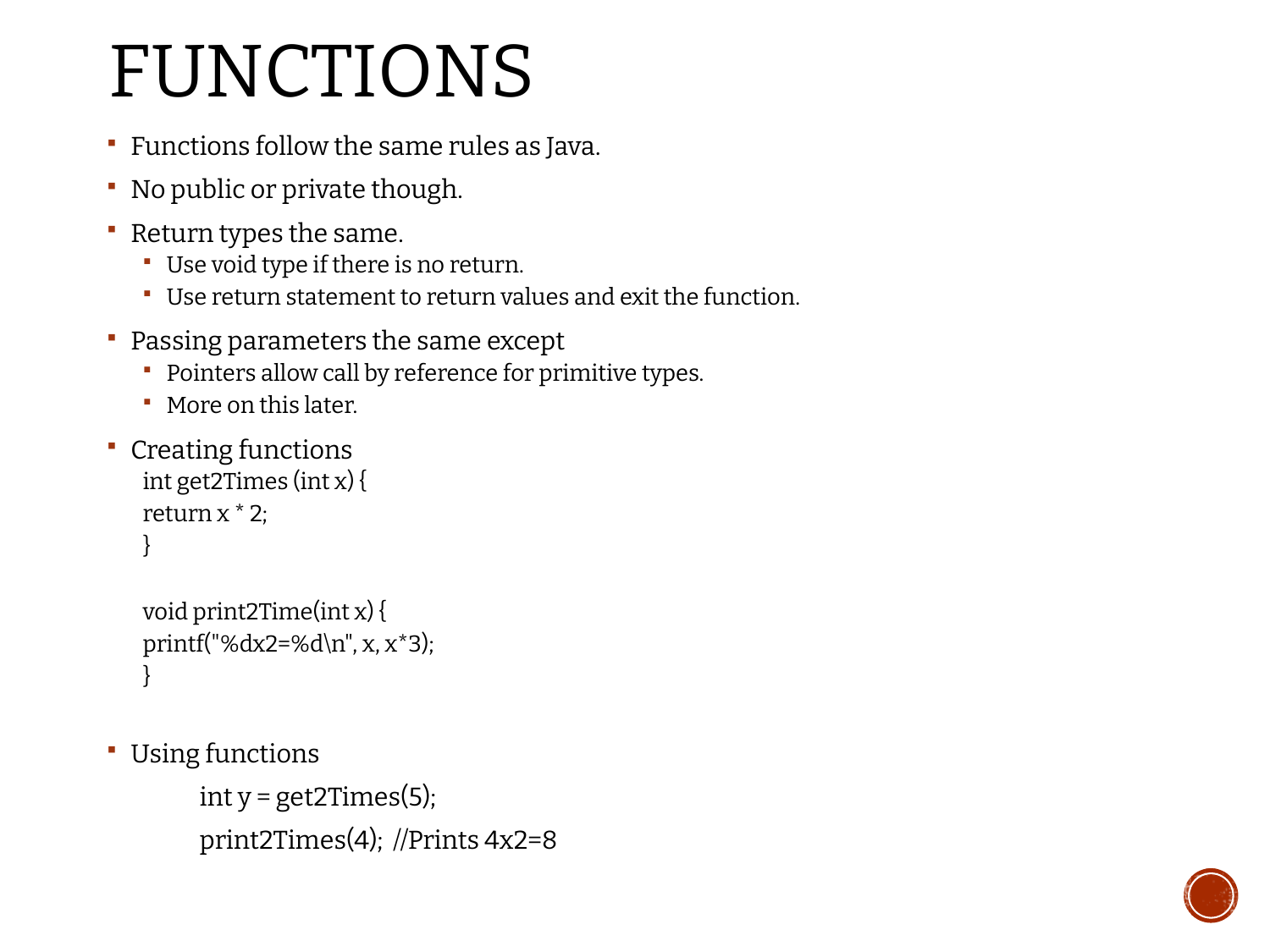

# Functions
Functions follow the same rules as Java.
No public or private though.
Return types the same.
Use void type if there is no return.
Use return statement to return values and exit the function.
Passing parameters the same except
Pointers allow call by reference for primitive types.
More on this later.
Creating functions
int get2Times (int x) {
	return x * 2;
}

void print2Time(int x) {
	printf("%dx2=%d\n", x, x*3);
}

Using functions
	int y = get2Times(5);
	print2Times(4);  //Prints 4x2=8